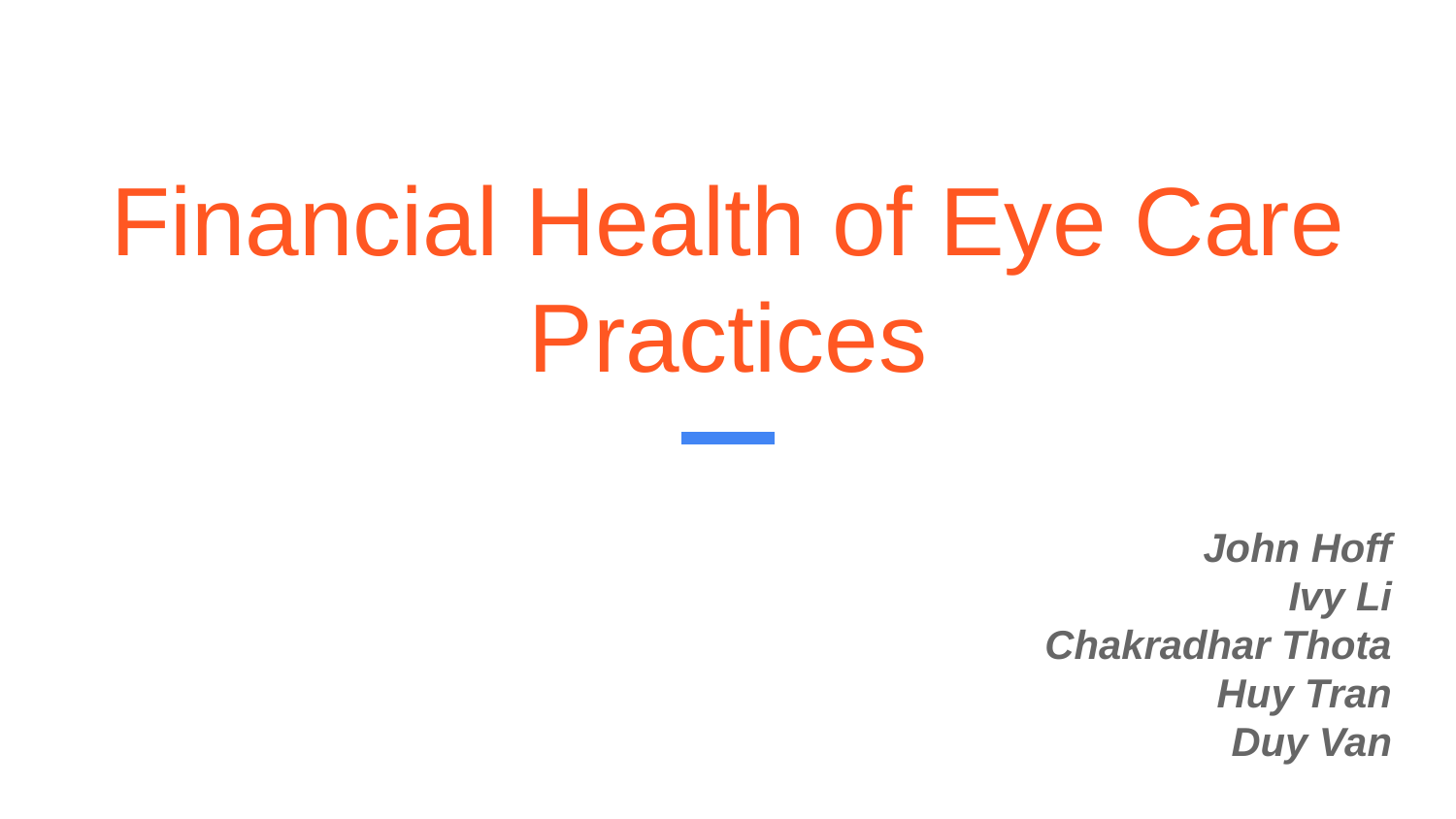

# Financial Health of Eye Care Practices
John Hoff
Ivy Li
Chakradhar Thota
Huy Tran
 Duy Van